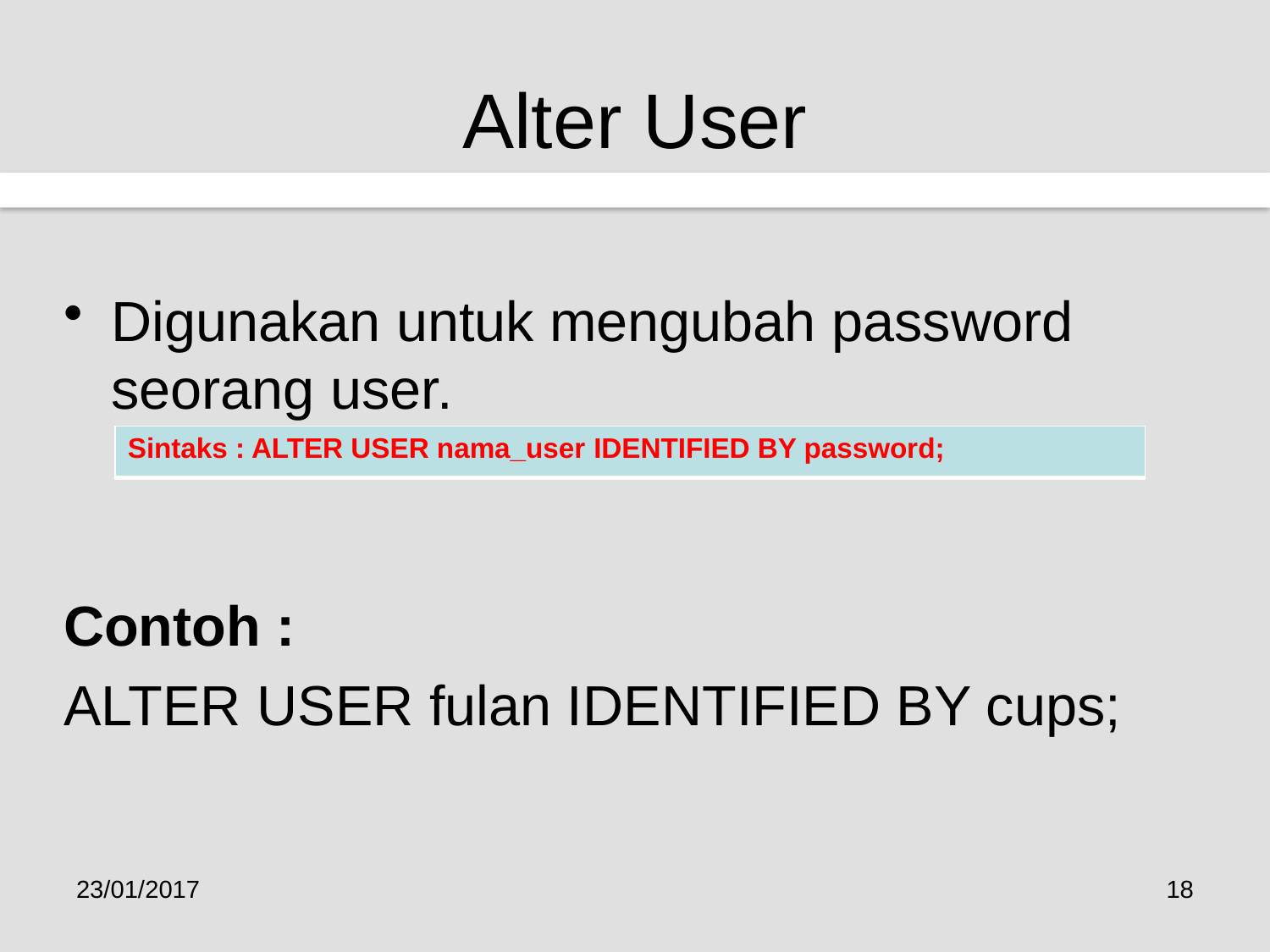

# Alter User
Digunakan untuk mengubah password seorang user.

Contoh :
ALTER USER fulan IDENTIFIED BY cups;

| Sintaks : ALTER USER nama\_user IDENTIFIED BY password; |
| --- |
23/01/2017
18